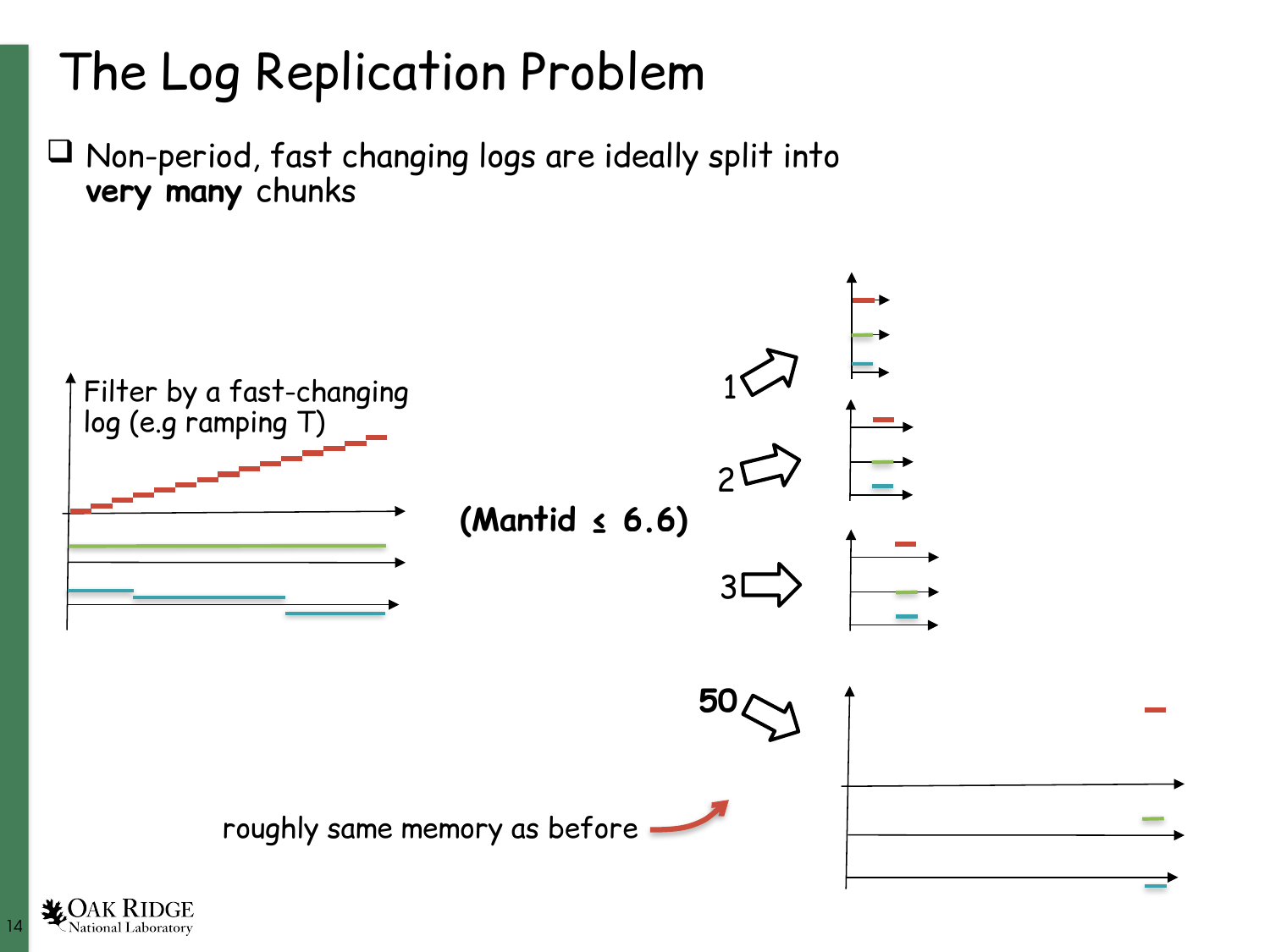

# The Log Replication Problem
Non-period, fast changing logs are ideally split into very many chunks

1
Filter by a fast-changing log (e.g ramping T)
2
(Mantid ≤ 6.6)
3
50

roughly same memory as before